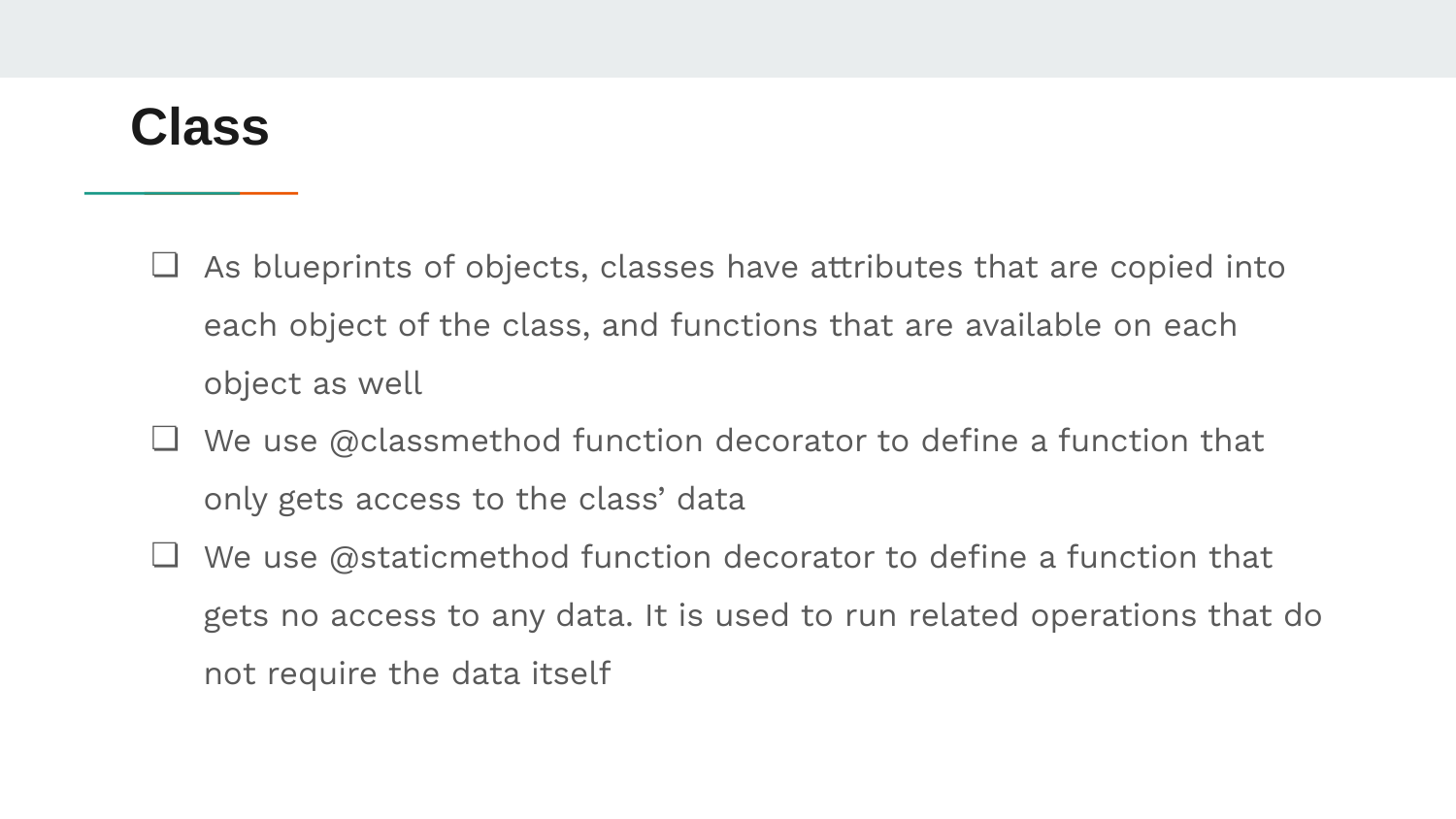

# Class
As blueprints of objects, classes have attributes that are copied into each object of the class, and functions that are available on each object as well
We use @classmethod function decorator to define a function that only gets access to the class’ data
We use @staticmethod function decorator to define a function that gets no access to any data. It is used to run related operations that do not require the data itself